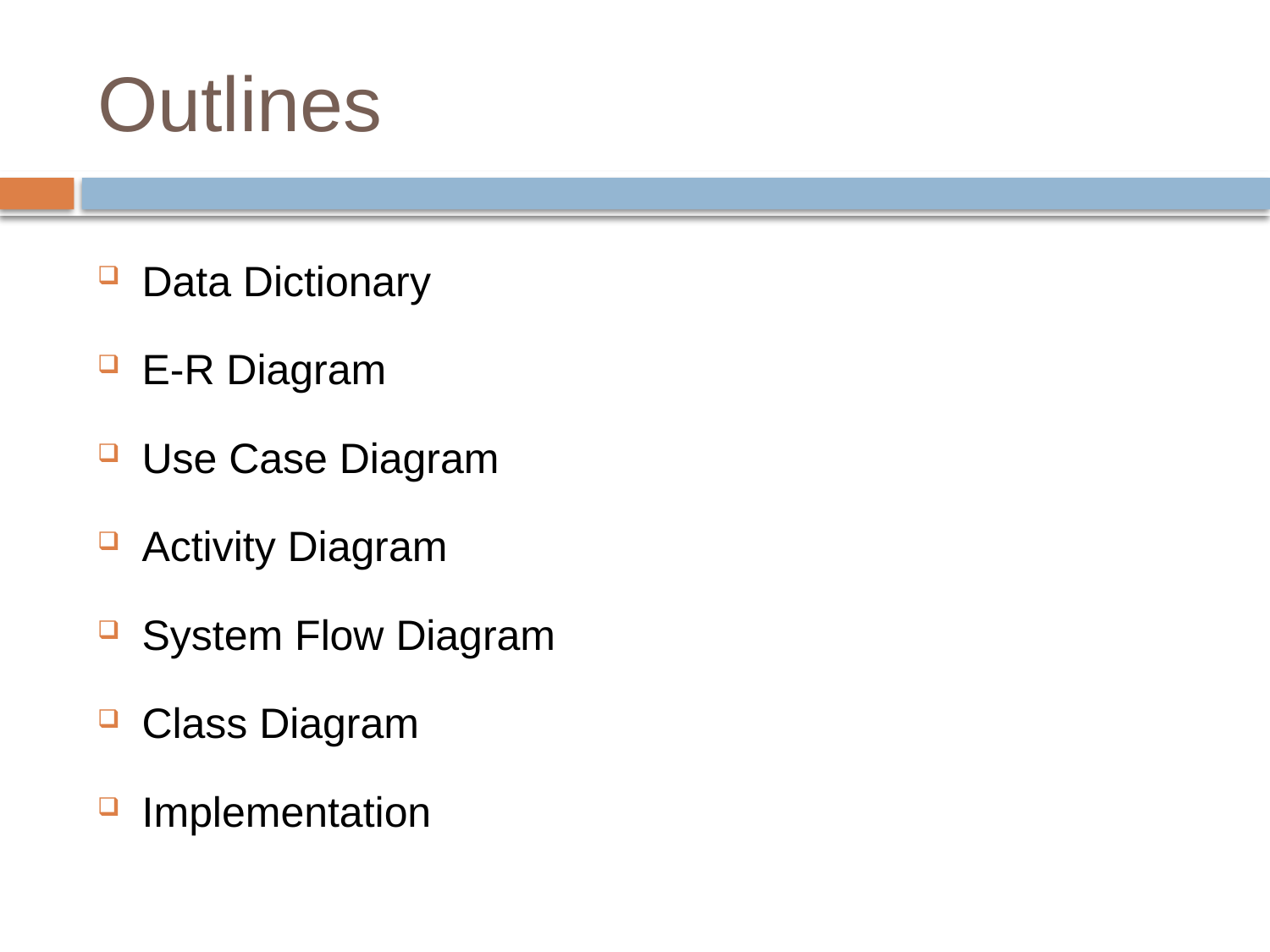

# Outlines
Data Dictionary
E-R Diagram
Use Case Diagram
Activity Diagram
System Flow Diagram
Class Diagram
Implementation